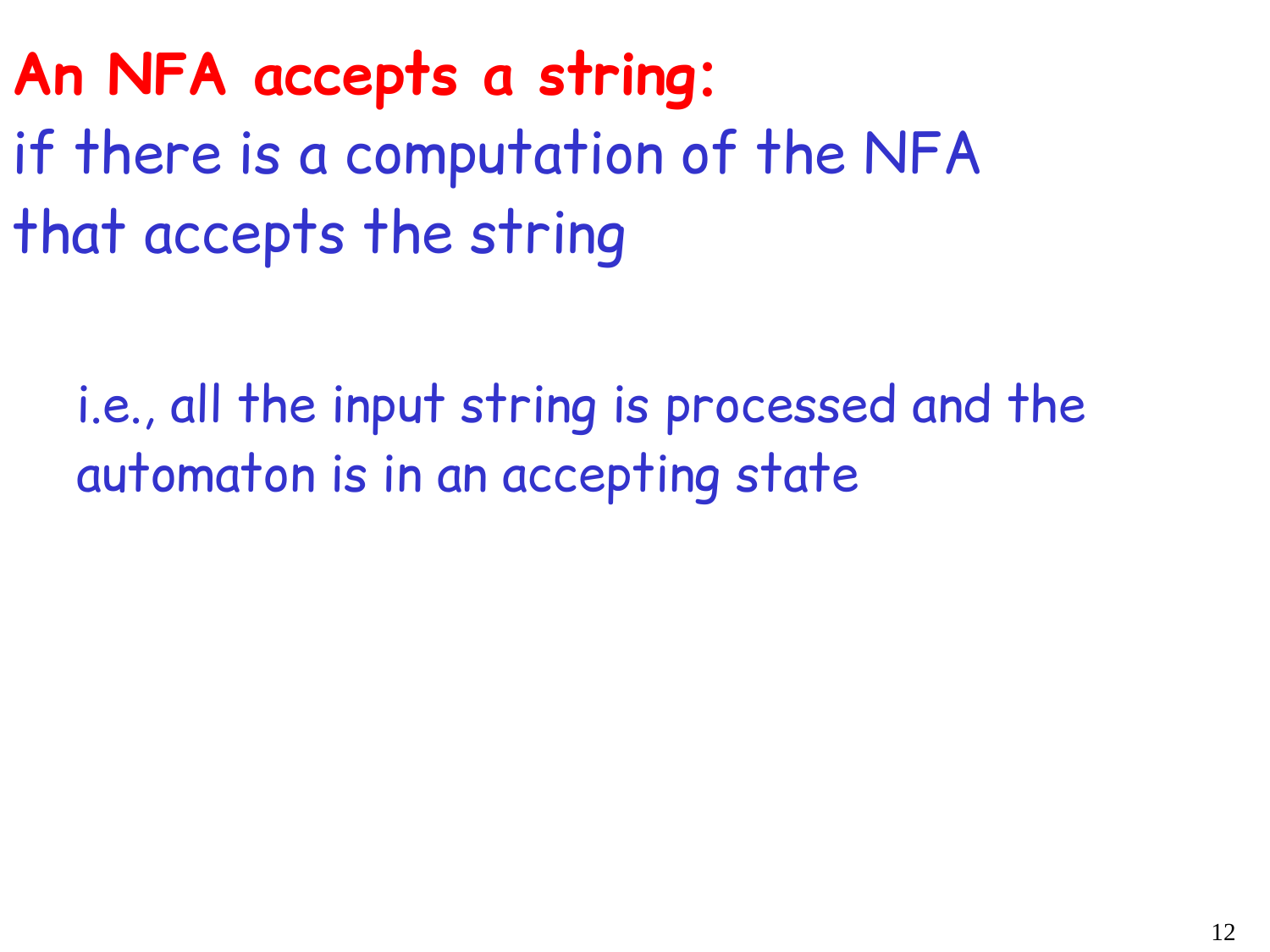

An NFA accepts a string:
if there is a computation of the NFA
that accepts the string
i.e., all the input string is processed and the
automaton is in an accepting state
12